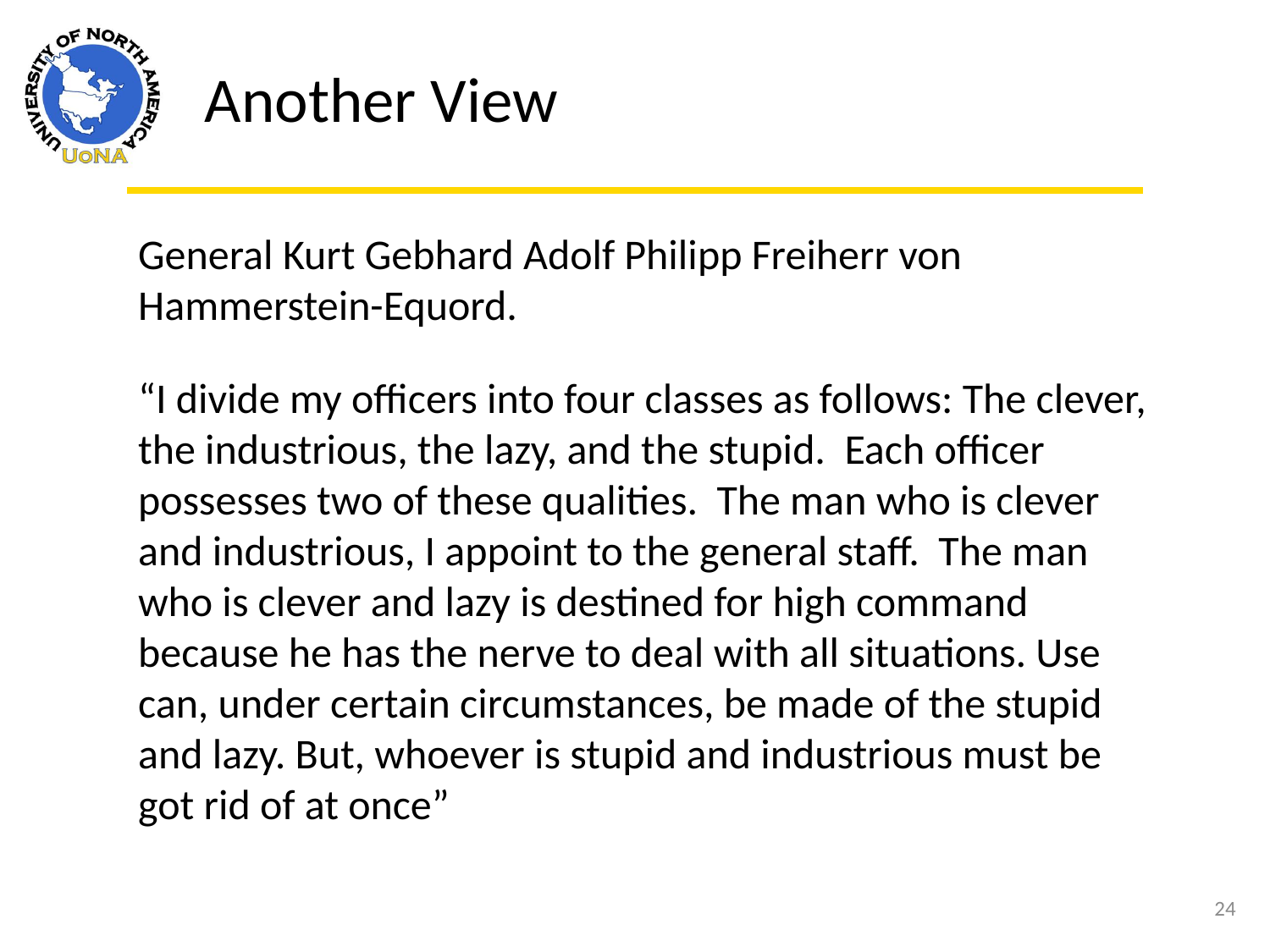

Another View
General Kurt Gebhard Adolf Philipp Freiherr von Hammerstein-Equord.

“I divide my officers into four classes as follows: The clever, the industrious, the lazy, and the stupid.  Each officer possesses two of these qualities.  The man who is clever and industrious, I appoint to the general staff.  The man who is clever and lazy is destined for high command because he has the nerve to deal with all situations. Use can, under certain circumstances, be made of the stupid and lazy. But, whoever is stupid and industrious must be got rid of at once”
24